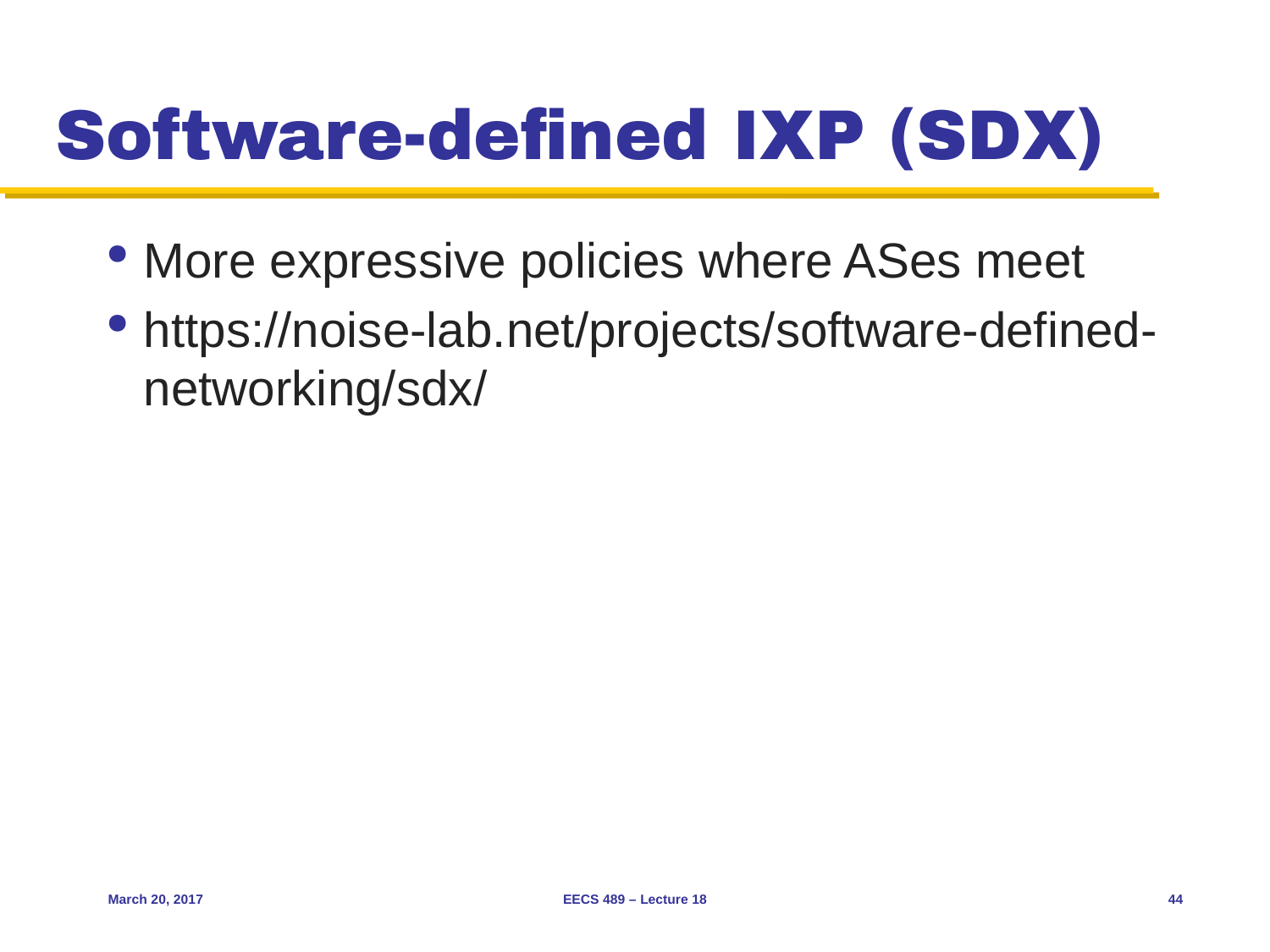

# Software-defined IXP (SDX)
More expressive policies where ASes meet
https://noise-lab.net/projects/software-defined-networking/sdx/
March 20, 2017
EECS 489 – Lecture 18
44